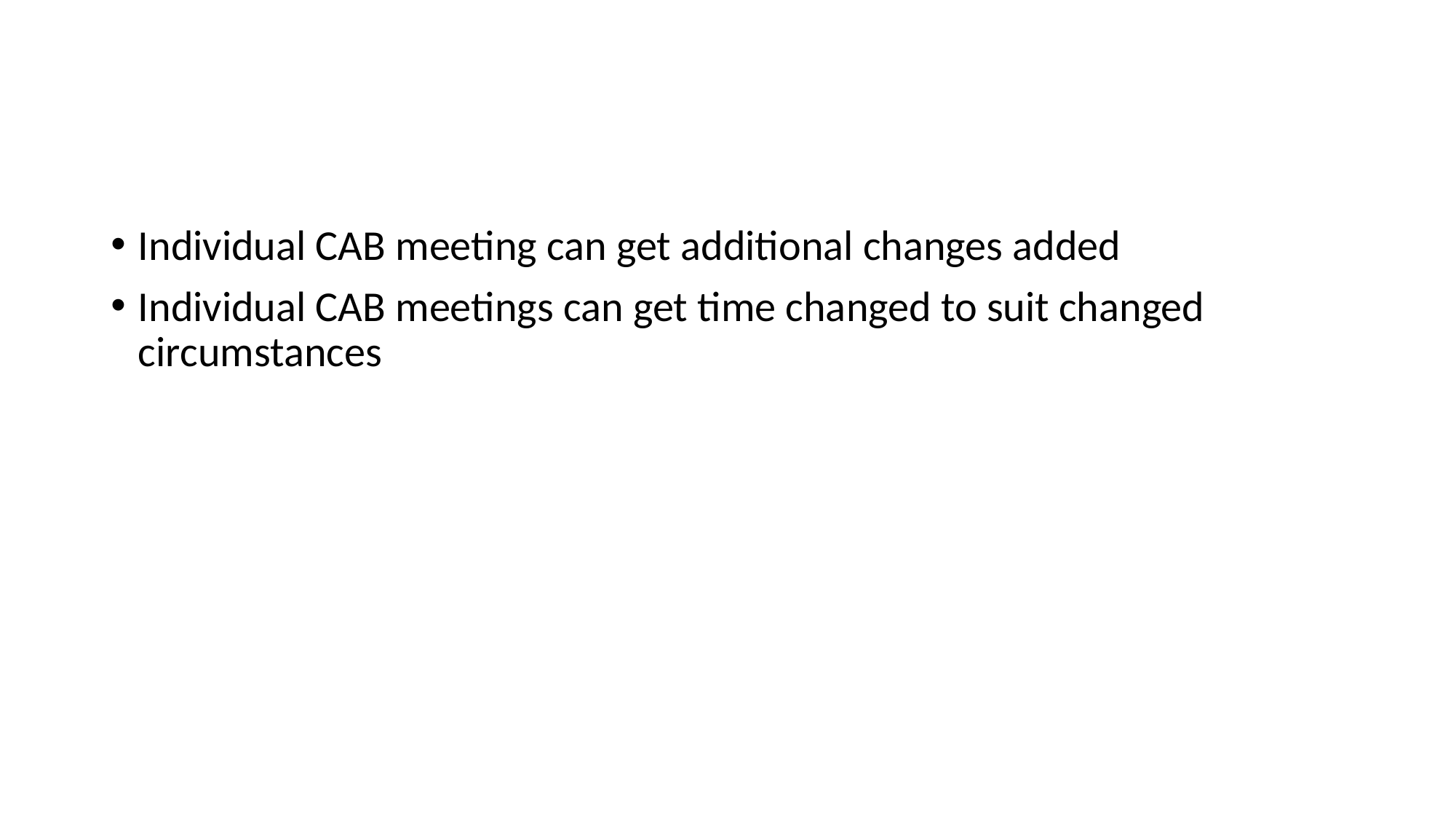

#
Individual CAB meeting can get additional changes added
Individual CAB meetings can get time changed to suit changed circumstances